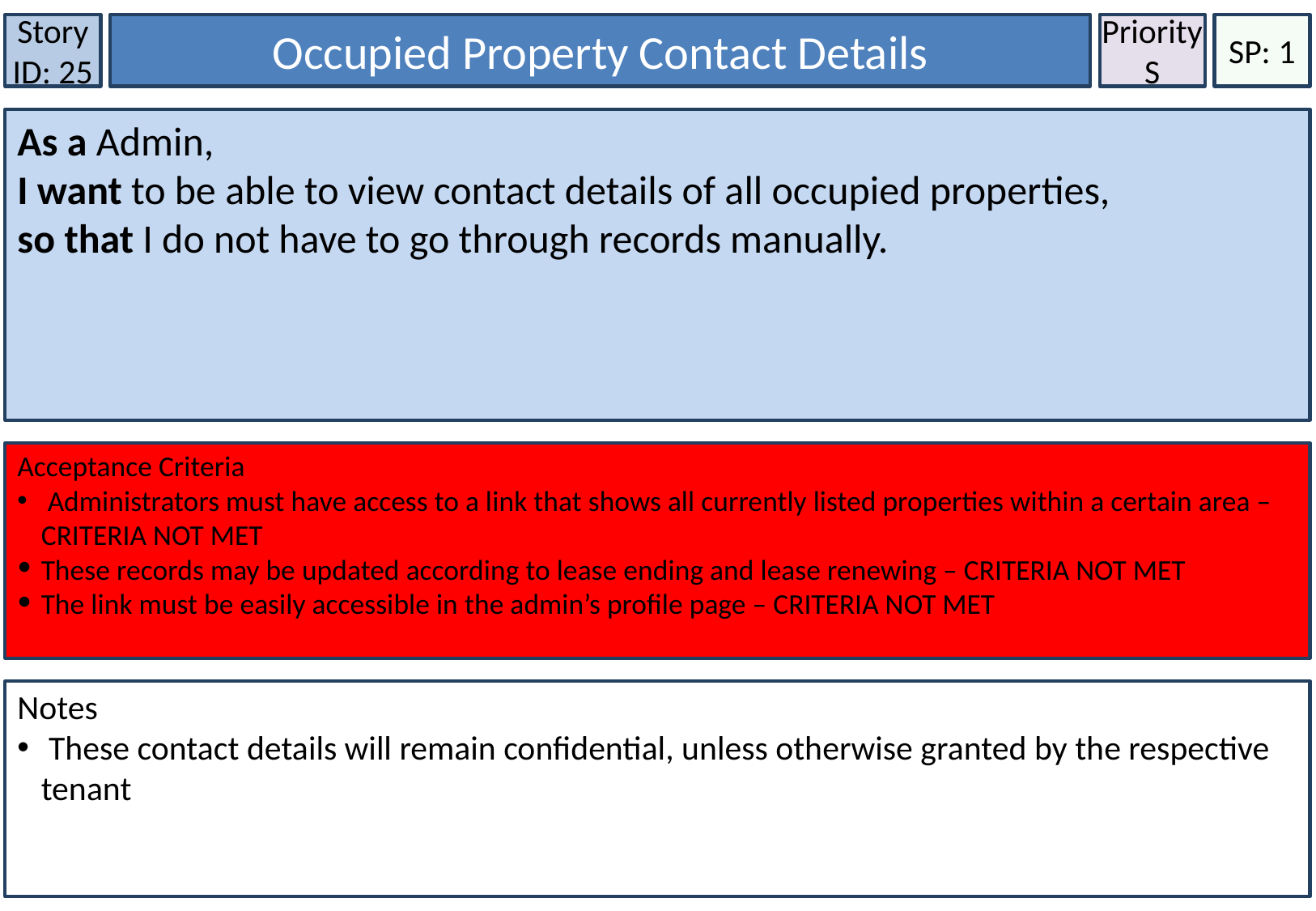

Story ID: 25
Occupied Property Contact Details
Priority
S
SP: 1
As a Admin,
I want to be able to view contact details of all occupied properties,
so that I do not have to go through records manually.
Acceptance Criteria
 Administrators must have access to a link that shows all currently listed properties within a certain area – CRITERIA NOT MET
These records may be updated according to lease ending and lease renewing – CRITERIA NOT MET
The link must be easily accessible in the admin’s profile page – CRITERIA NOT MET
Notes
 These contact details will remain confidential, unless otherwise granted by the respective tenant